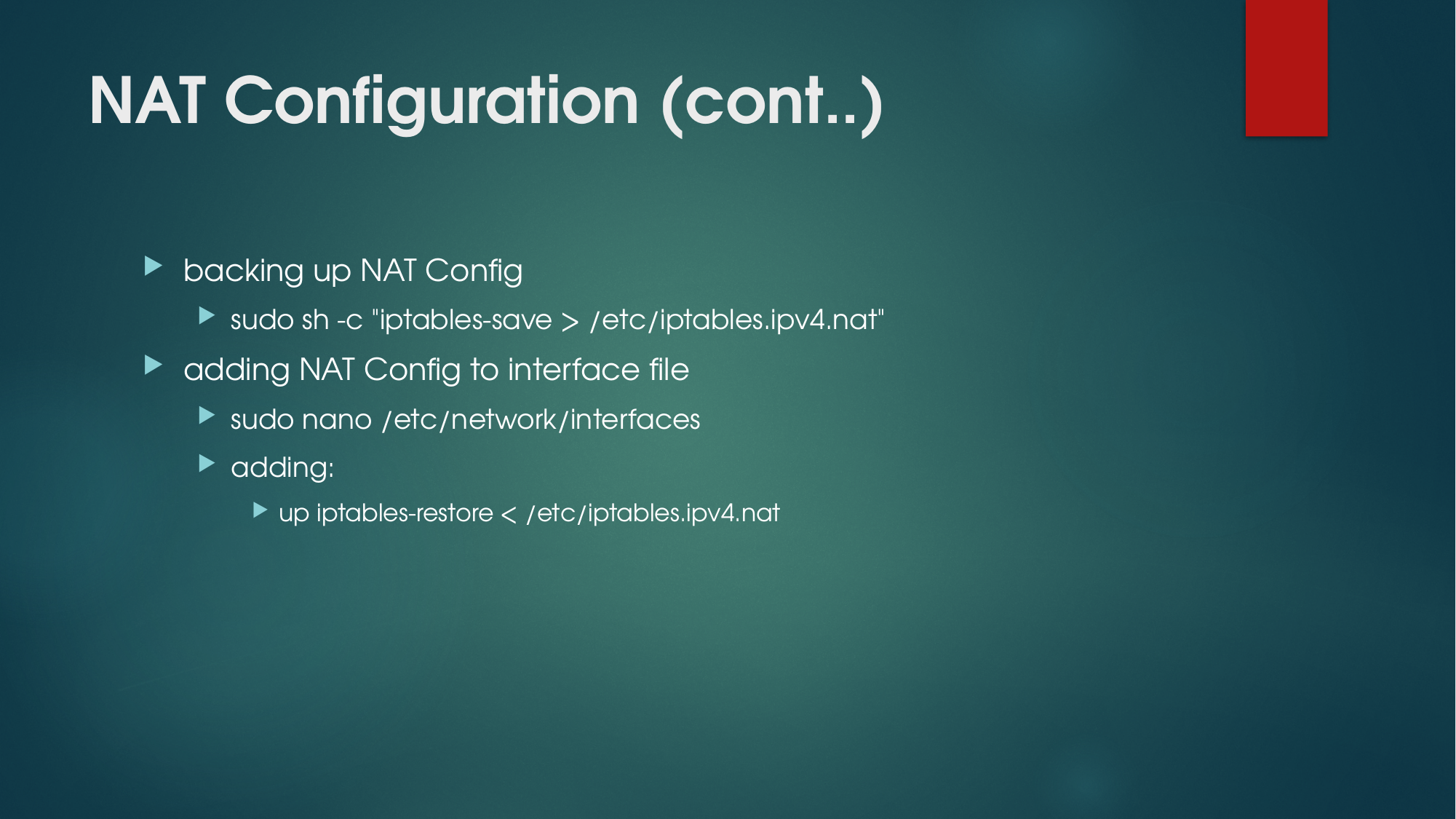

# NAT Configuration (cont..)
backing up NAT Config
sudo sh -c "iptables-save > /etc/iptables.ipv4.nat"
adding NAT Config to interface file
sudo nano /etc/network/interfaces
adding:
up iptables-restore < /etc/iptables.ipv4.nat